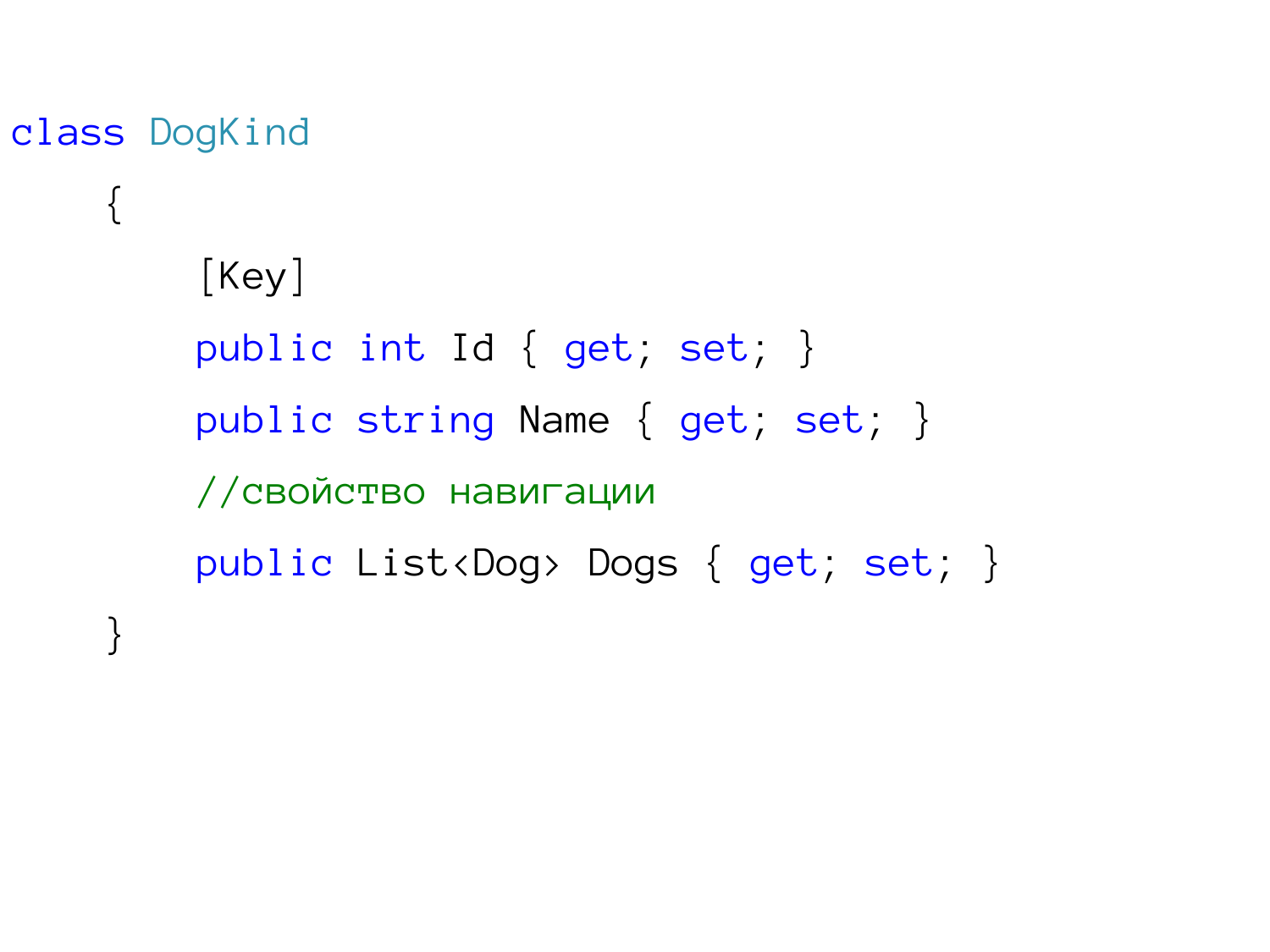

class DogKind
    {
        [Key]
        public int Id { get; set; }
        public string Name { get; set; }
        //свойство навигации
        public List<Dog> Dogs { get; set; }
    }